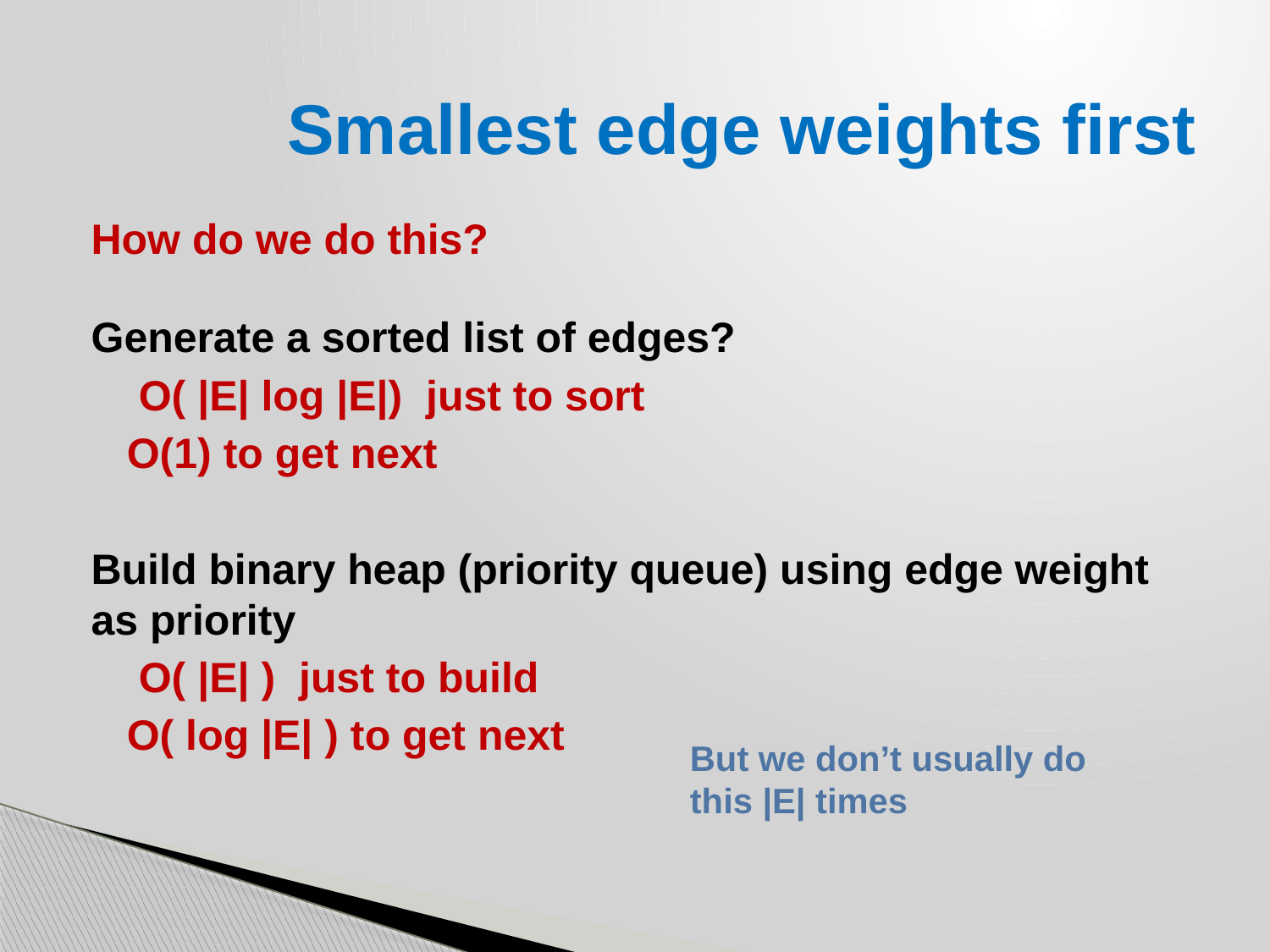

# Smallest edge weights first
How do we do this?

Generate a sorted list of edges?
    O( |E| log |E|)  just to sort
   O(1) to get next

Build binary heap (priority queue) using edge weight as priority
    O( |E| )  just to build
   O( log |E| ) to get next
But we don’t usually do this |E| times